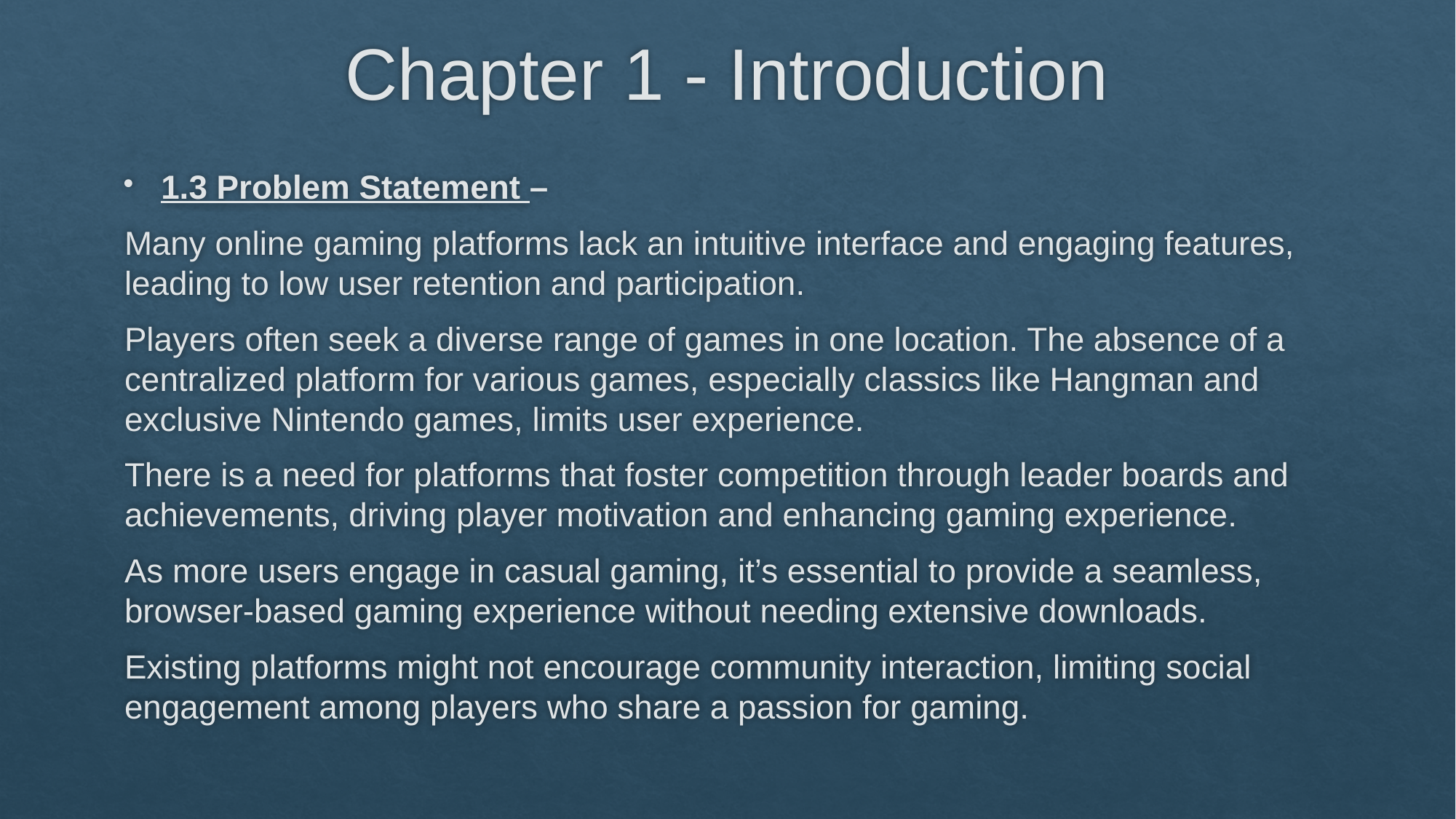

# Chapter 1 - Introduction
1.3 Problem Statement –
Many online gaming platforms lack an intuitive interface and engaging features, leading to low user retention and participation.
Players often seek a diverse range of games in one location. The absence of a centralized platform for various games, especially classics like Hangman and exclusive Nintendo games, limits user experience.
There is a need for platforms that foster competition through leader boards and achievements, driving player motivation and enhancing gaming experience.
As more users engage in casual gaming, it’s essential to provide a seamless, browser-based gaming experience without needing extensive downloads.
Existing platforms might not encourage community interaction, limiting social engagement among players who share a passion for gaming.